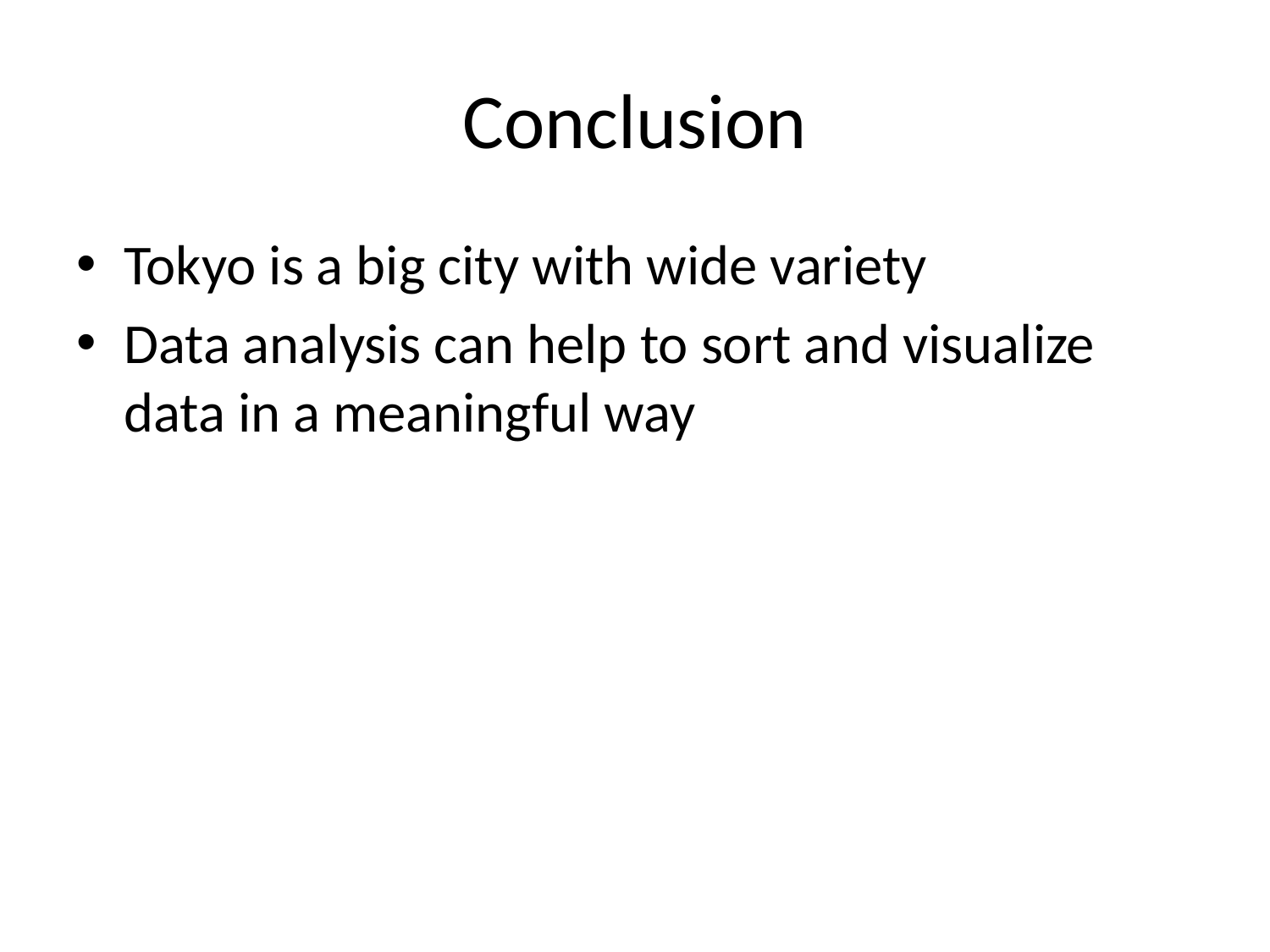

# Conclusion
Tokyo is a big city with wide variety
Data analysis can help to sort and visualize data in a meaningful way